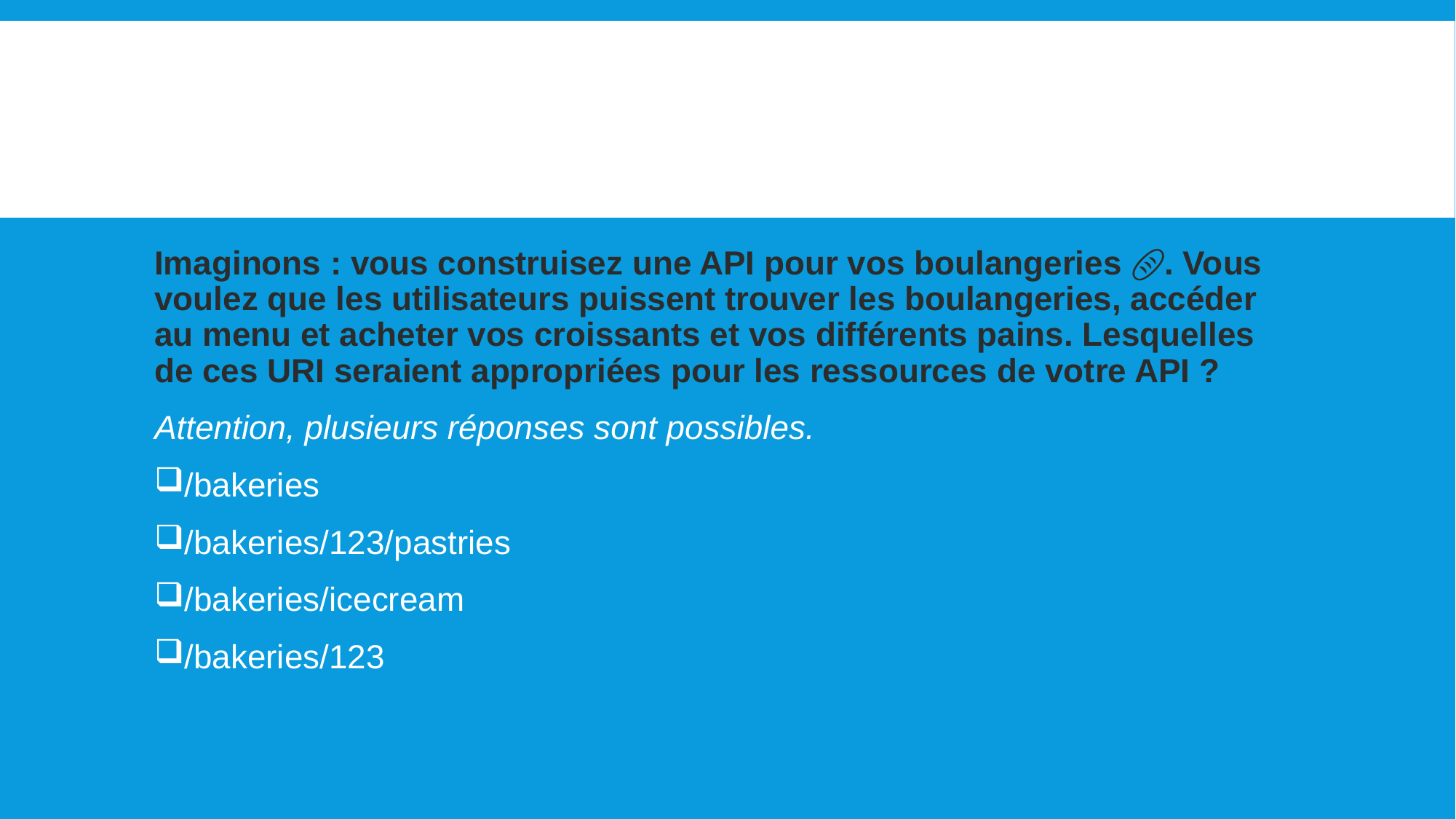

Imaginons : vous construisez une API pour vos boulangeries 🥖. Vous voulez que les utilisateurs puissent trouver les boulangeries, accéder au menu et acheter vos croissants et vos différents pains. Lesquelles de ces URI seraient appropriées pour les ressources de votre API ?
Attention, plusieurs réponses sont possibles.
/bakeries
/bakeries/123/pastries
/bakeries/icecream
/bakeries/123